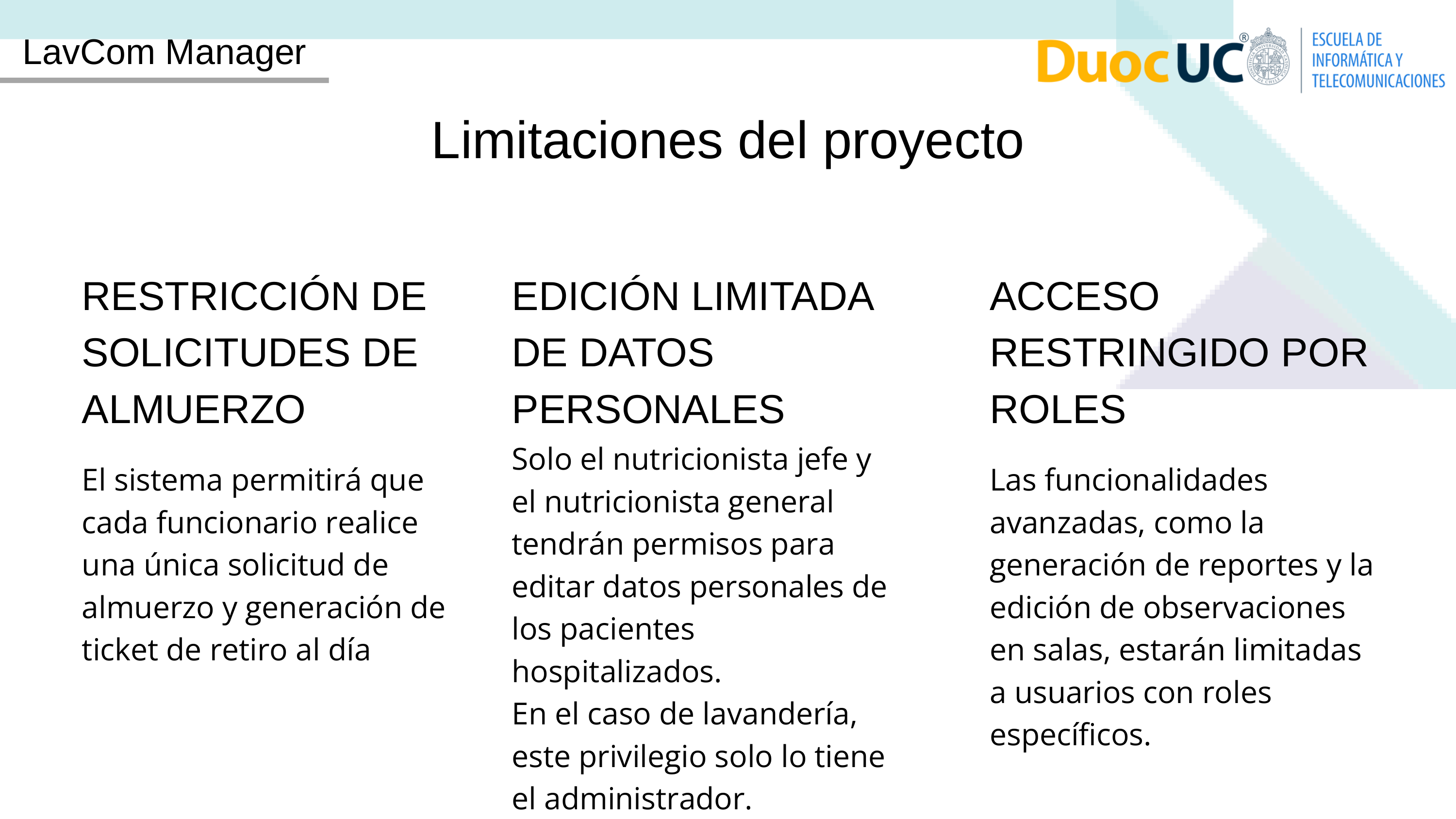

LavCom Manager

Limitaciones del proyecto
RESTRICCIÓN DE SOLICITUDES DE ALMUERZO
EDICIÓN LIMITADA DE DATOS PERSONALES
ACCESO RESTRINGIDO POR ROLES
Solo el nutricionista jefe y el nutricionista general tendrán permisos para editar datos personales de los pacientes hospitalizados.
En el caso de lavandería, este privilegio solo lo tiene el administrador.
El sistema permitirá que cada funcionario realice una única solicitud de almuerzo y generación de ticket de retiro al día
Las funcionalidades avanzadas, como la generación de reportes y la edición de observaciones en salas, estarán limitadas a usuarios con roles específicos.